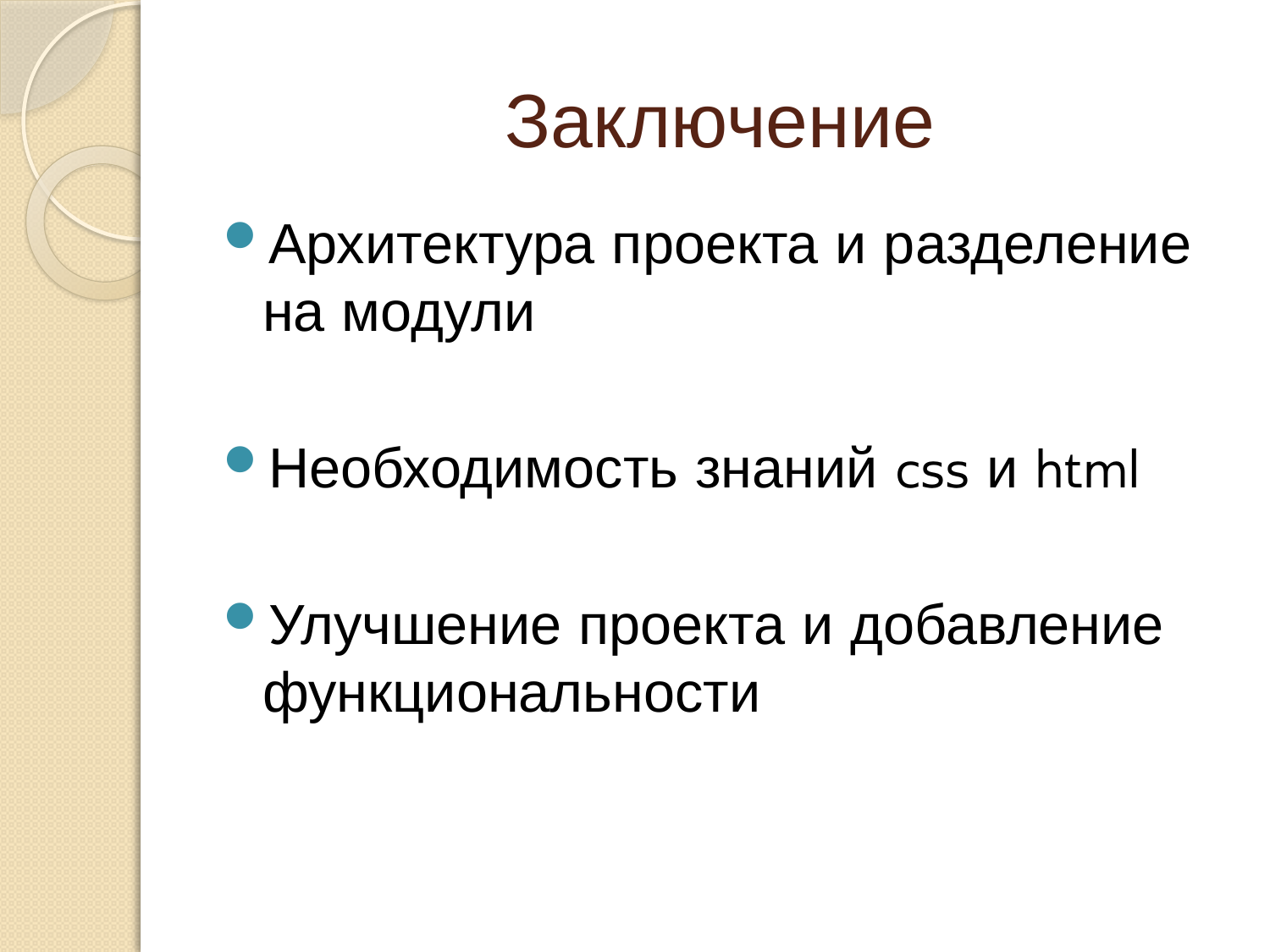

# Заключение
Архитектура проекта и разделение на модули

Необходимость знаний css и html

Улучшение проекта и добавление функциональности